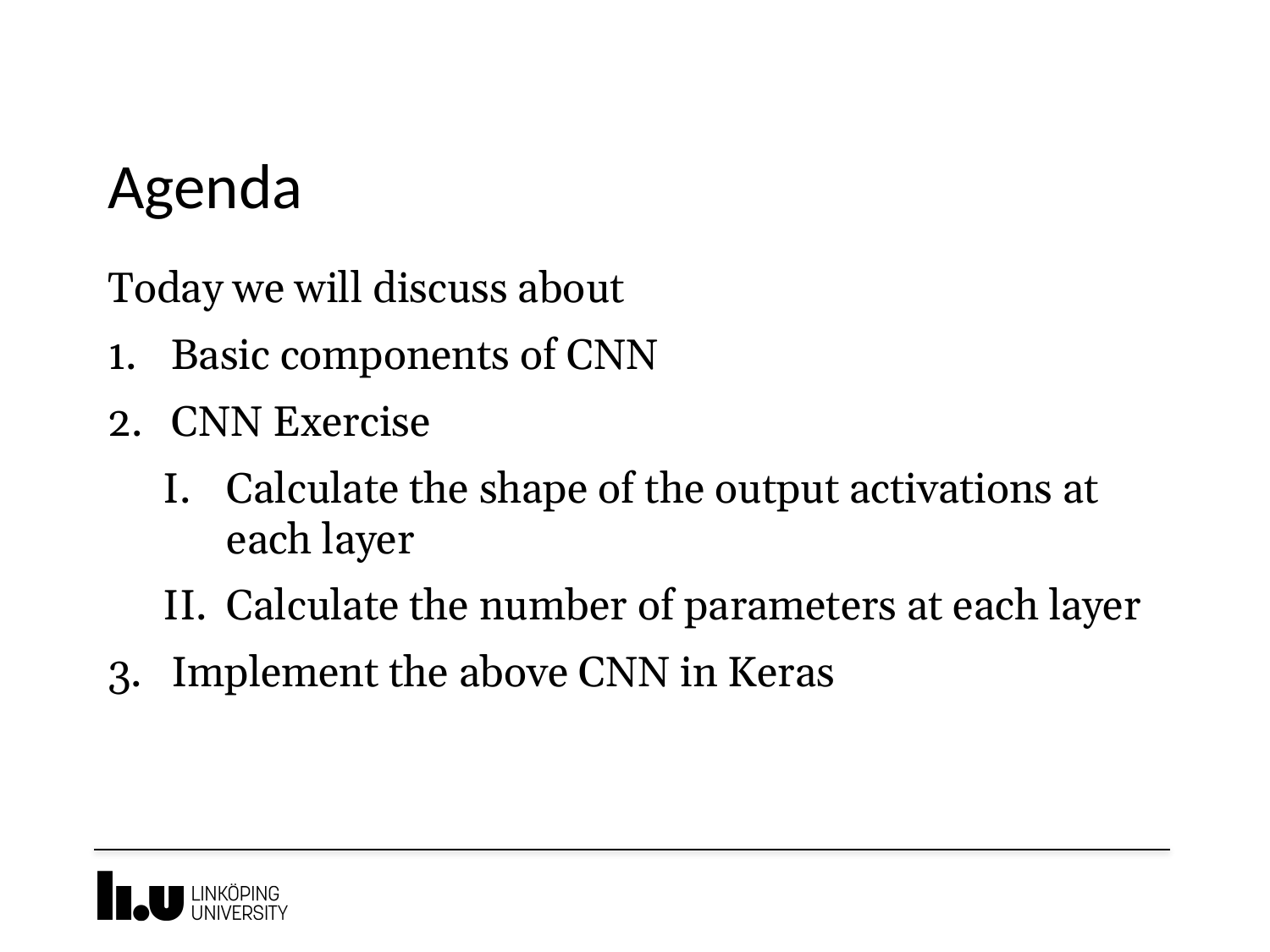

# Agenda
Today we will discuss about
Basic components of CNN
CNN Exercise
Calculate the shape of the output activations at each layer
Calculate the number of parameters at each layer
Implement the above CNN in Keras